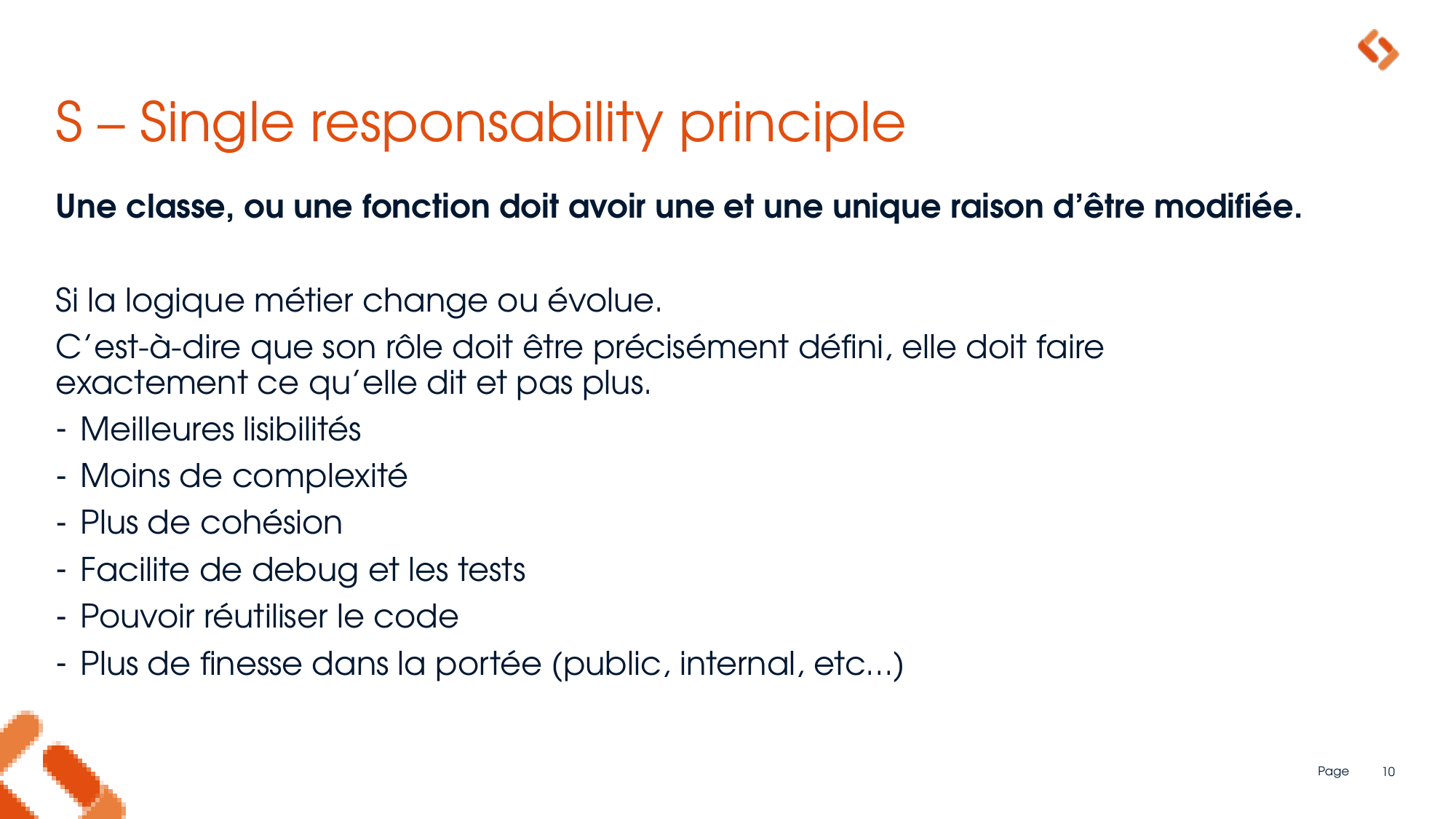

# S – Single responsability principle
Une classe, ou une fonction doit avoir une et une unique raison d’être modifiée.

Si la logique métier change ou évolue.
C’est-à-dire que son rôle doit être précisément défini, elle doit faire exactement ce qu’elle dit et pas plus.
Meilleures lisibilités
Moins de complexité
Plus de cohésion
Facilite de debug et les tests
Pouvoir réutiliser le code
Plus de finesse dans la portée (public, internal, etc…)